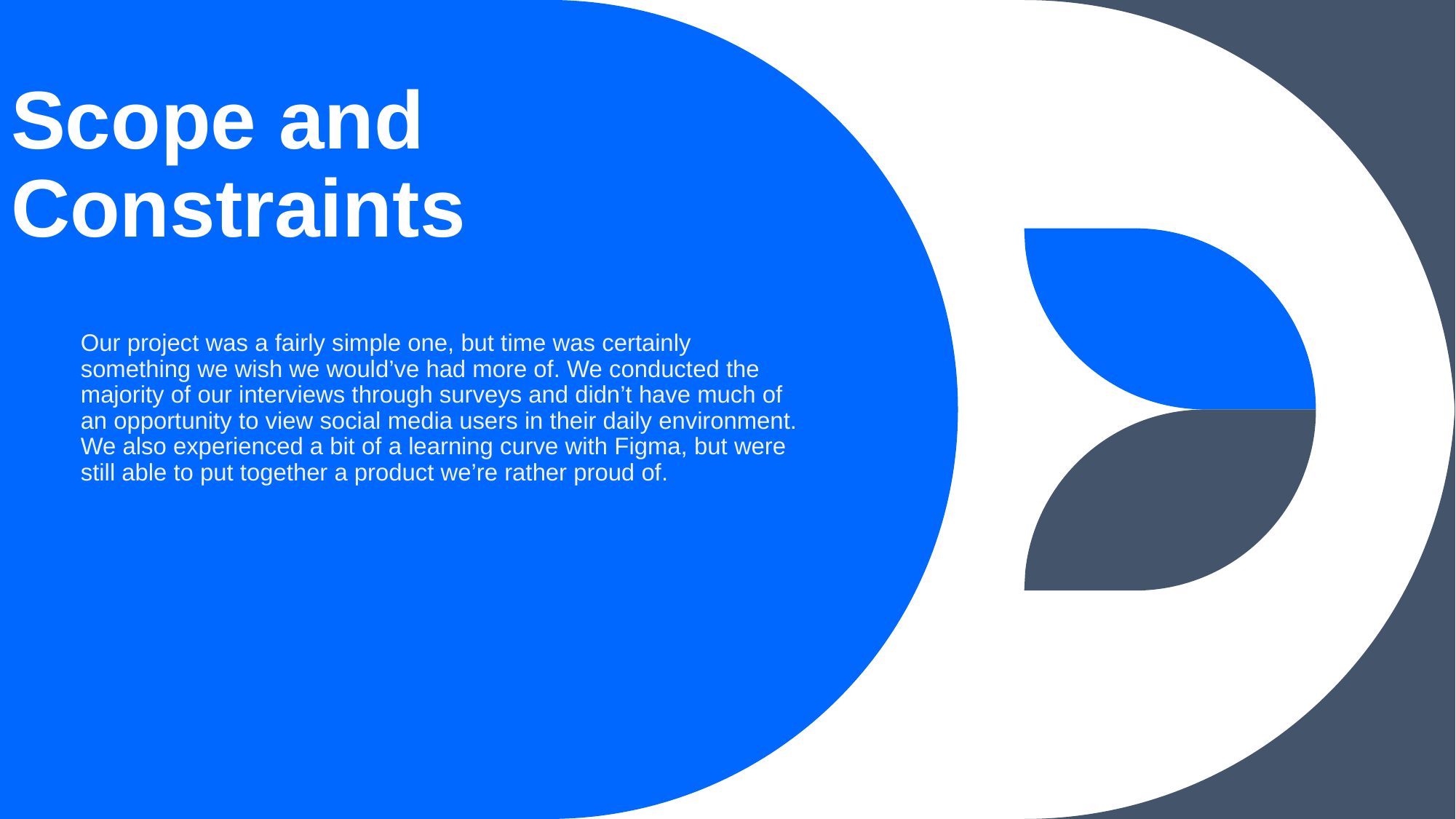

# Scope and Constraints
Our project was a fairly simple one, but time was certainly something we wish we would’ve had more of. We conducted the majority of our interviews through surveys and didn’t have much of an opportunity to view social media users in their daily environment. We also experienced a bit of a learning curve with Figma, but were still able to put together a product we’re rather proud of.